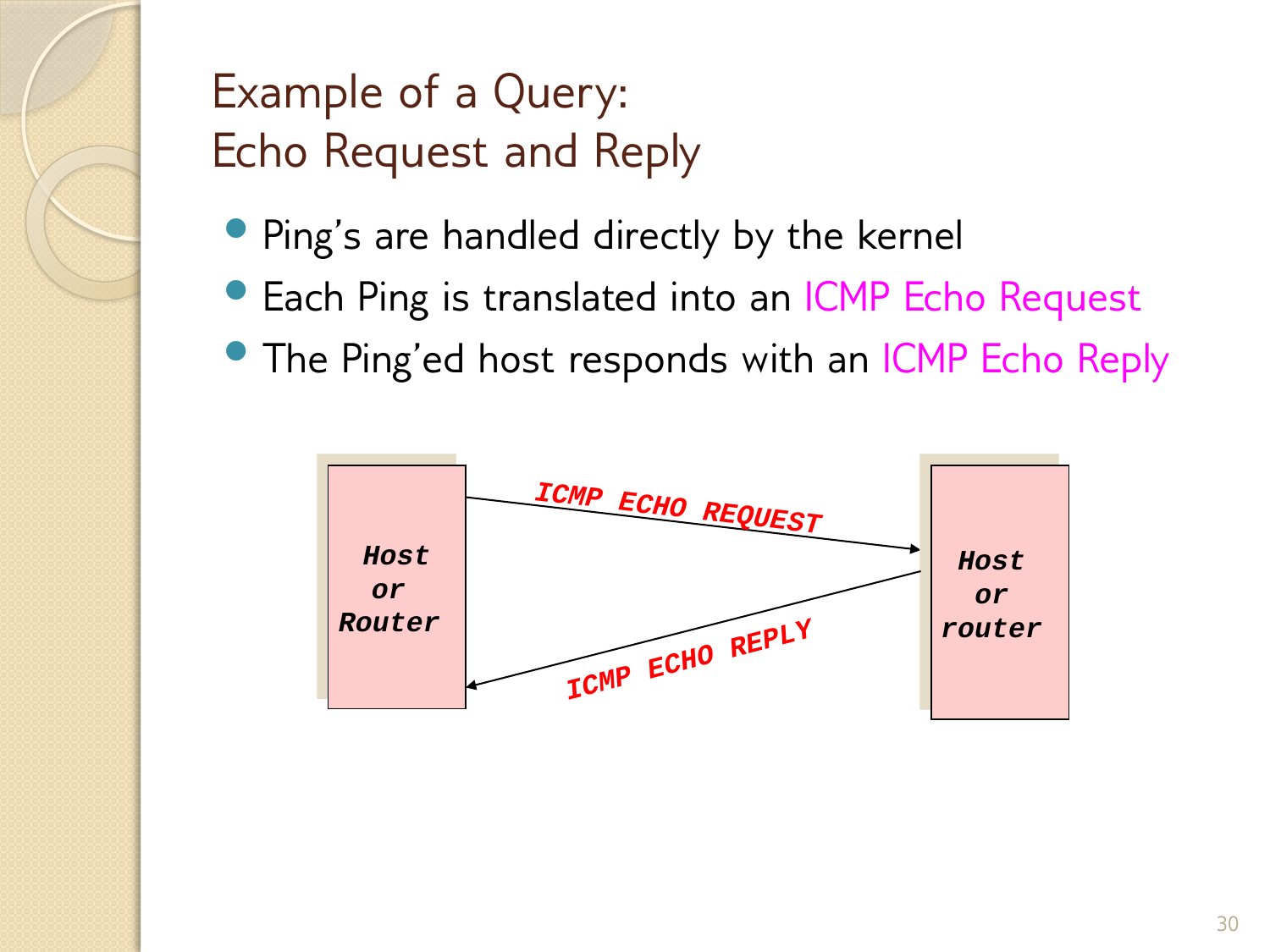

# Example of a Query: Echo Request and Reply
Ping’s are handled directly by the kernel
Each Ping is translated into an ICMP Echo Request
The Ping’ed host responds with an ICMP Echo Reply

Host
or
Router
Host
or
router
ICMP ECHO REQUEST

ICMP ECHO REPLY
30